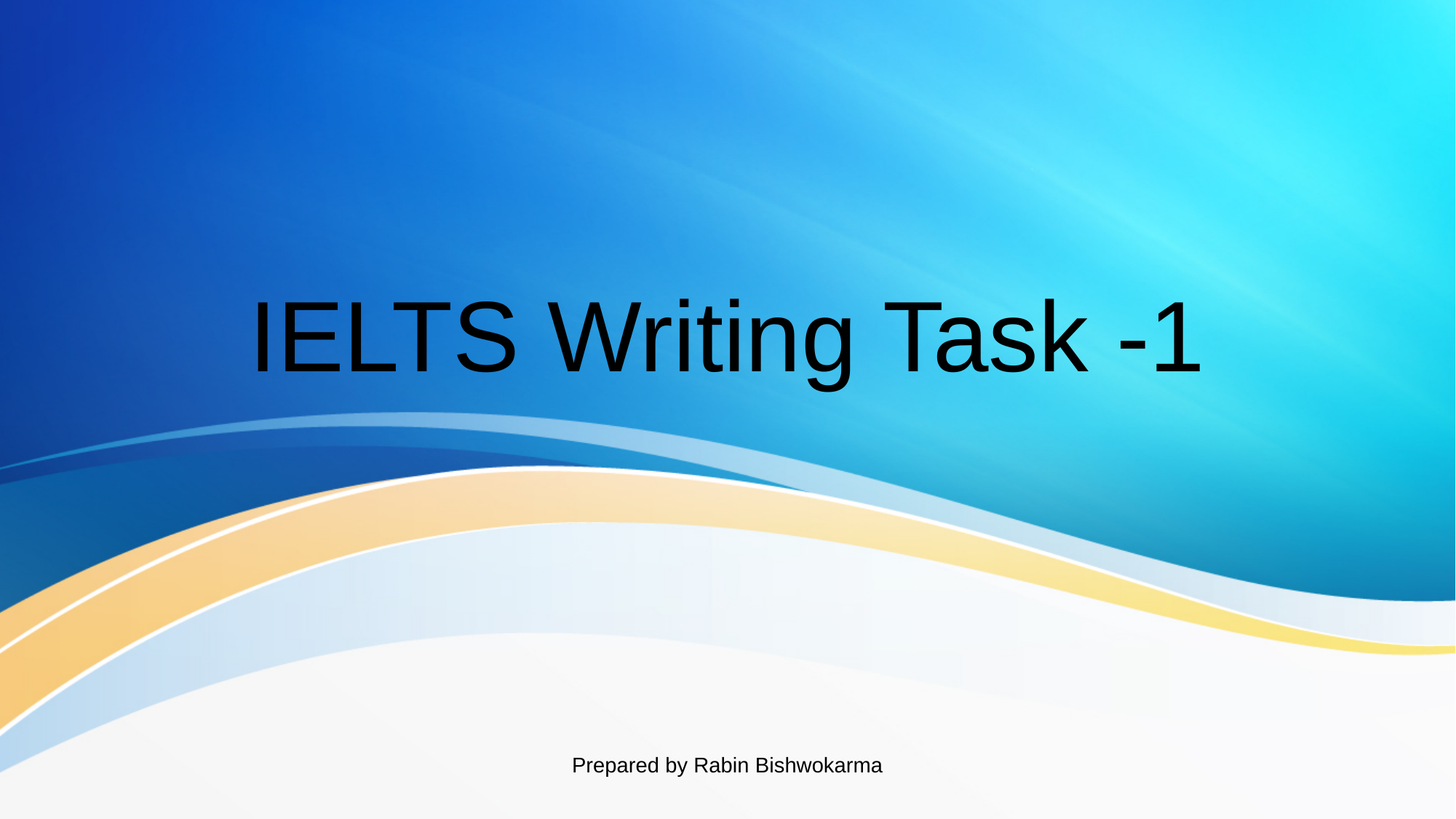

# IELTS Writing Task -1

Prepared by Rabin Bishwokarma
3